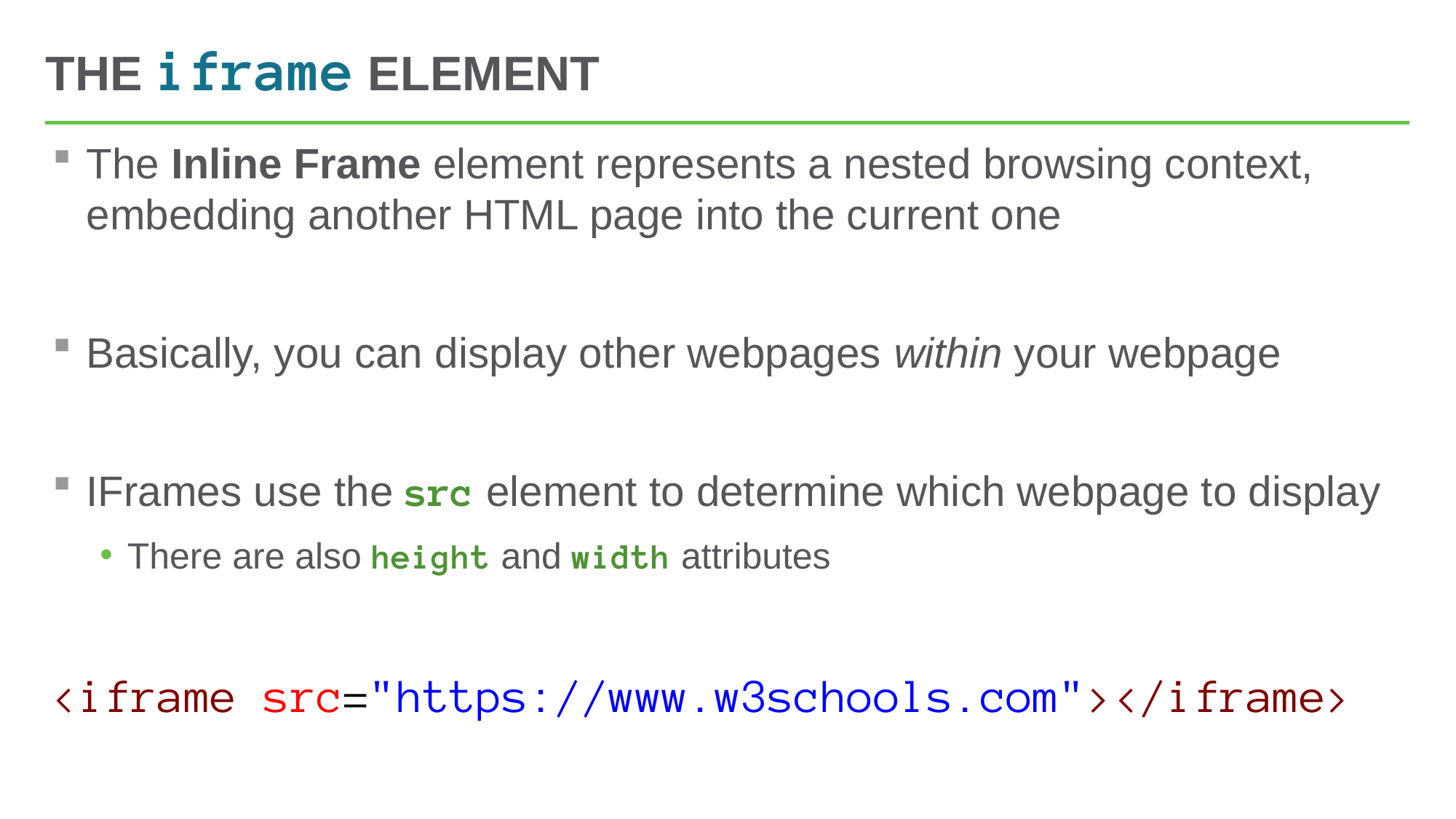

# The iframe element
The Inline Frame element represents a nested browsing context, embedding another HTML page into the current one

Basically, you can display other webpages within your webpage

IFrames use the src element to determine which webpage to display
There are also height and width attributes

<iframe src="https://www.w3schools.com"></iframe>